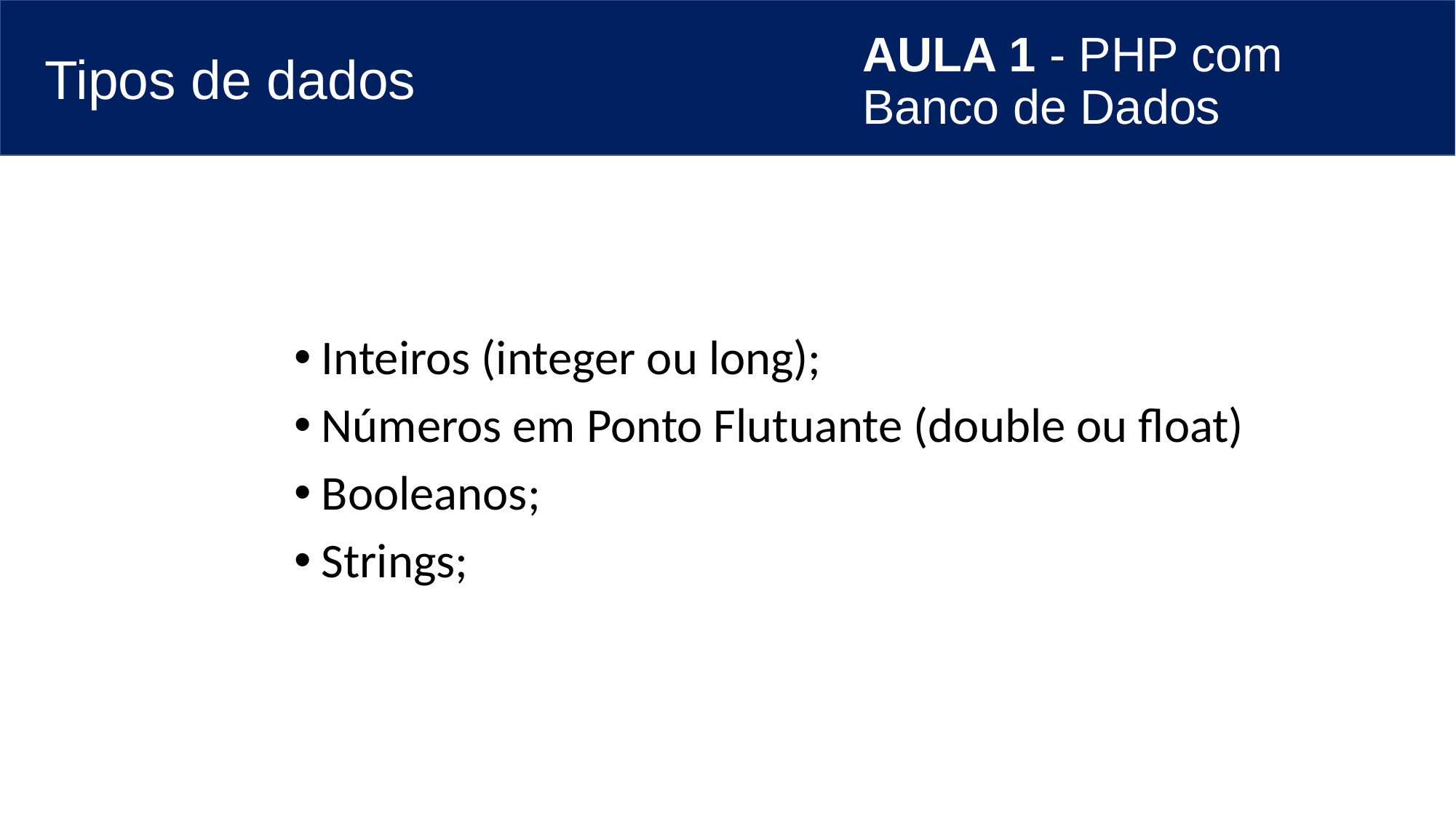

Tipos de dados
# AULA 1 - PHP com Banco de Dados
Inteiros (integer ou long);
Números em Ponto Flutuante (double ou float)
Booleanos;
Strings;